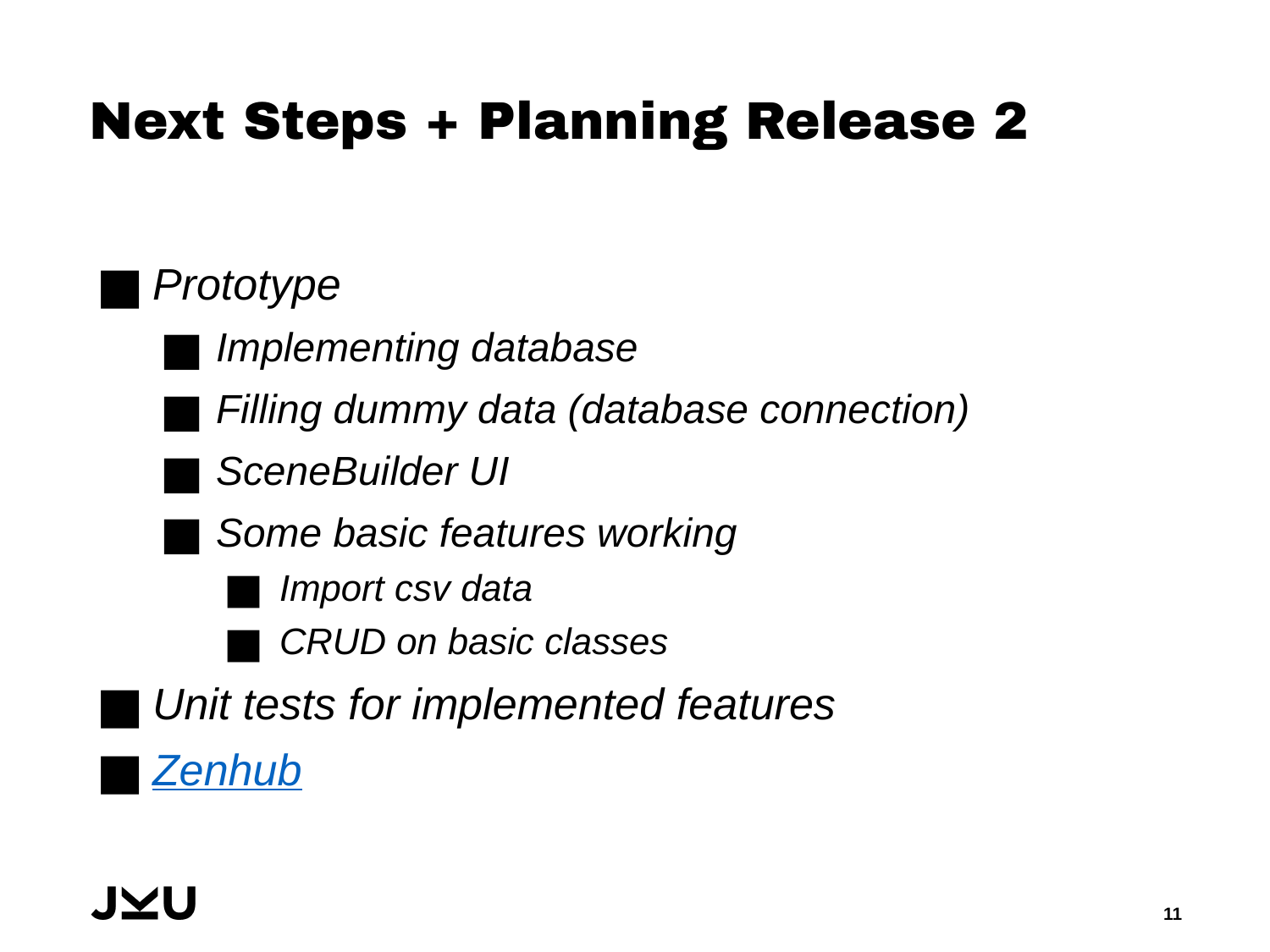

# Next Steps + Planning Release 2
Prototype
Implementing database
Filling dummy data (database connection)
SceneBuilder UI
Some basic features working
Import csv data
CRUD on basic classes
Unit tests for implemented features
Zenhub

11